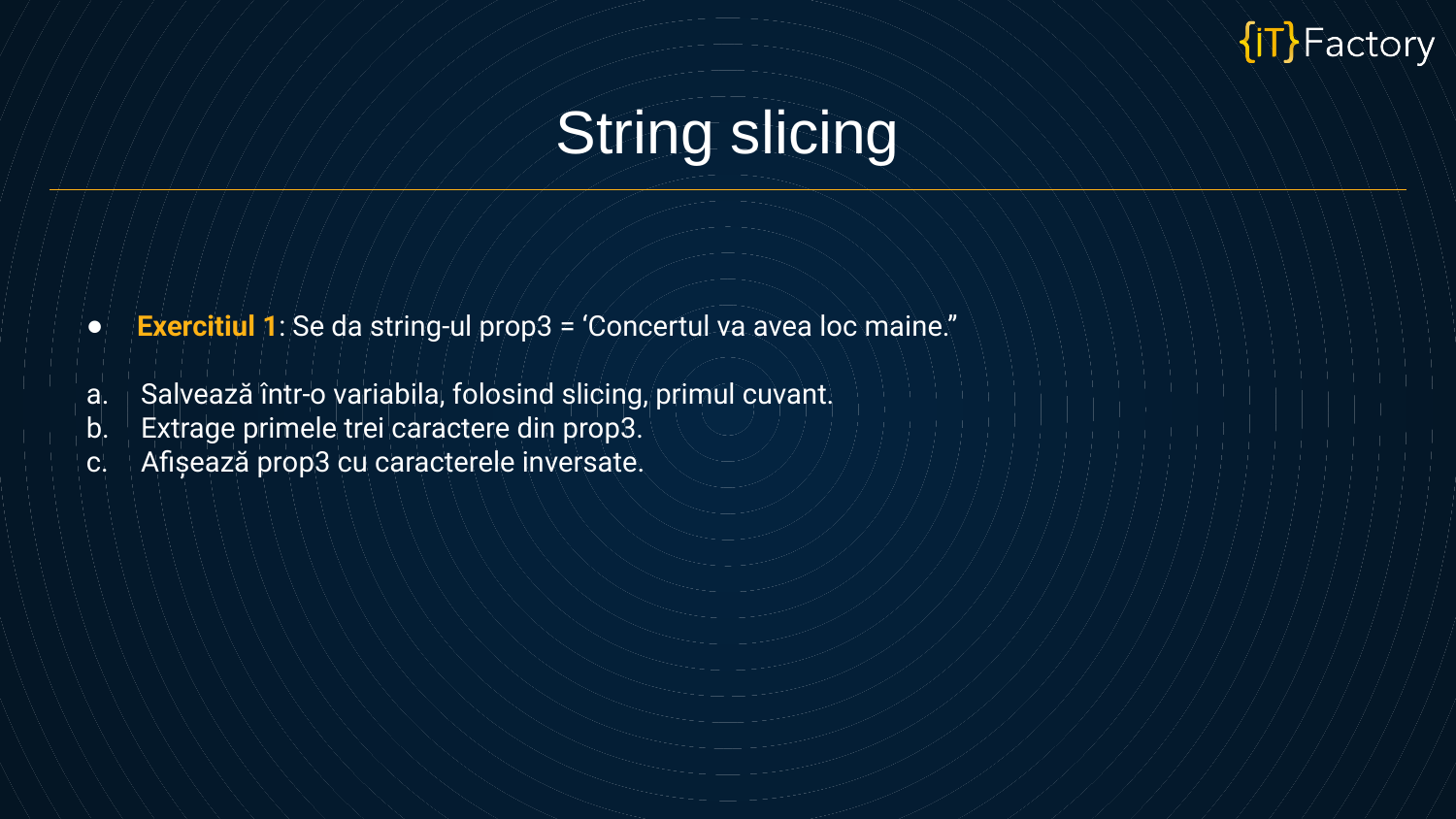

String slicing
Exercitiul 1: Se da string-ul prop3 = ‘Concertul va avea loc maine.”

Salvează într-o variabila, folosind slicing, primul cuvant.
Extrage primele trei caractere din prop3.
Afișează prop3 cu caracterele inversate.